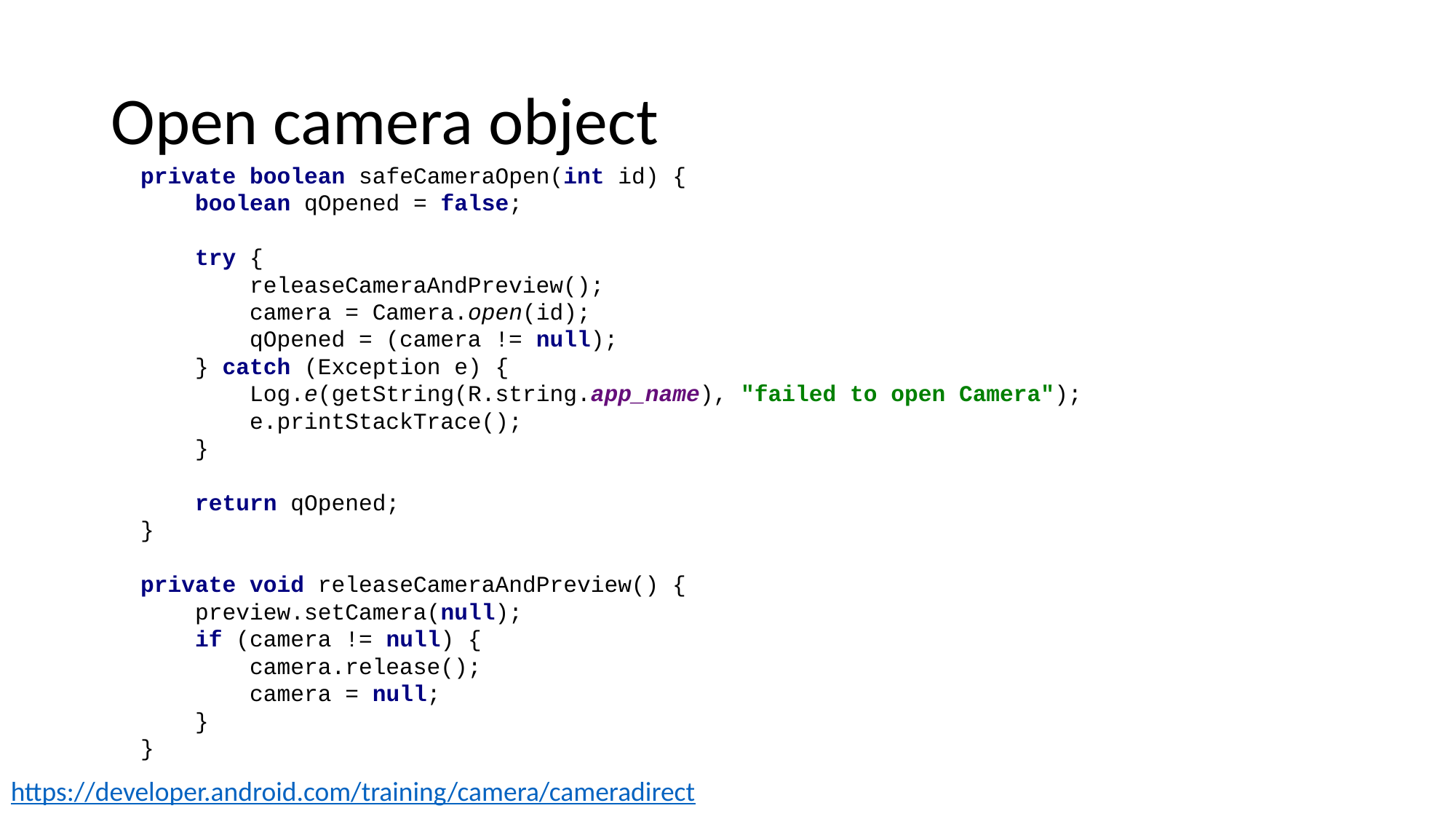

# Open camera object
private boolean safeCameraOpen(int id) {
    boolean qOpened = false;
    try {
        releaseCameraAndPreview();
        camera = Camera.open(id);
        qOpened = (camera != null);
    } catch (Exception e) {
        Log.e(getString(R.string.app_name), "failed to open Camera");
        e.printStackTrace();
    }
    return qOpened;
}
private void releaseCameraAndPreview() {
    preview.setCamera(null);
    if (camera != null) {
        camera.release();
        camera = null;
    }
}
https://developer.android.com/training/camera/cameradirect